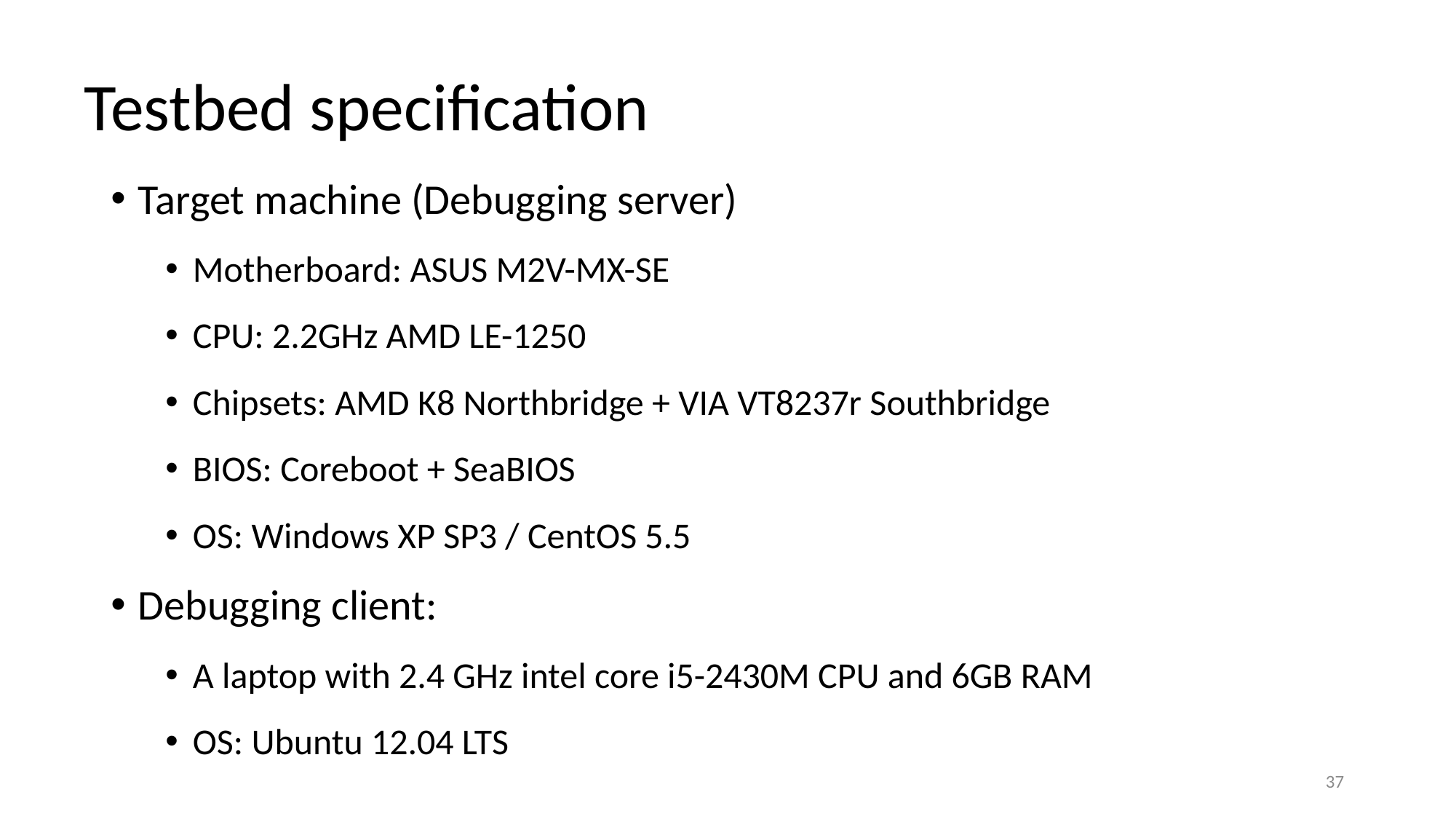

# Testbed specification
Target machine (Debugging server)
Motherboard: ASUS M2V-MX-SE
CPU: 2.2GHz AMD LE-1250
Chipsets: AMD K8 Northbridge + VIA VT8237r Southbridge
BIOS: Coreboot + SeaBIOS
OS: Windows XP SP3 / CentOS 5.5
Debugging client:
A laptop with 2.4 GHz intel core i5-2430M CPU and 6GB RAM
OS: Ubuntu 12.04 LTS
37